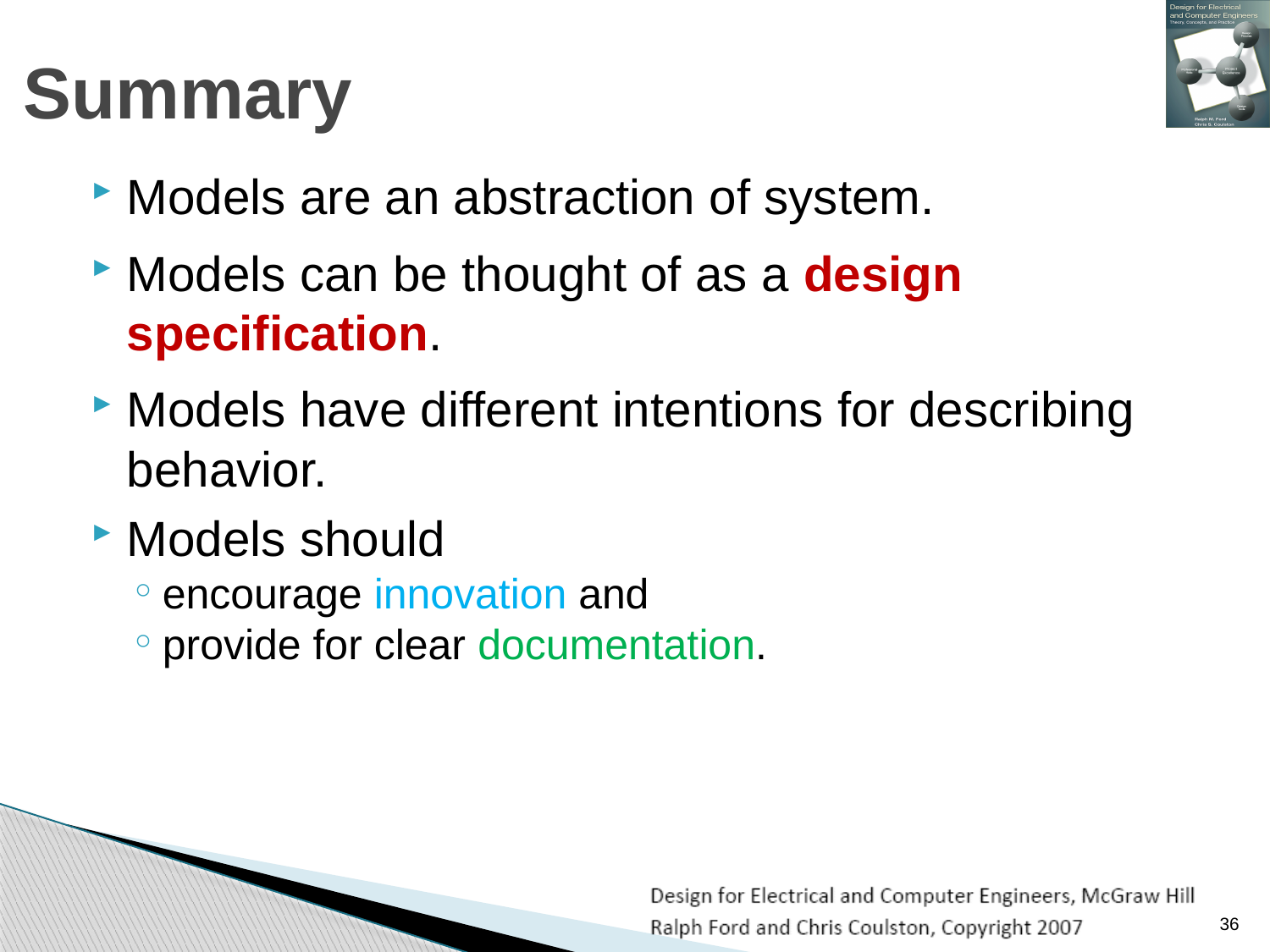

# Summary
Models are an abstraction of system.
Models can be thought of as a design specification.
Models have different intentions for describing behavior.
Models should
encourage innovation and
provide for clear documentation.
36